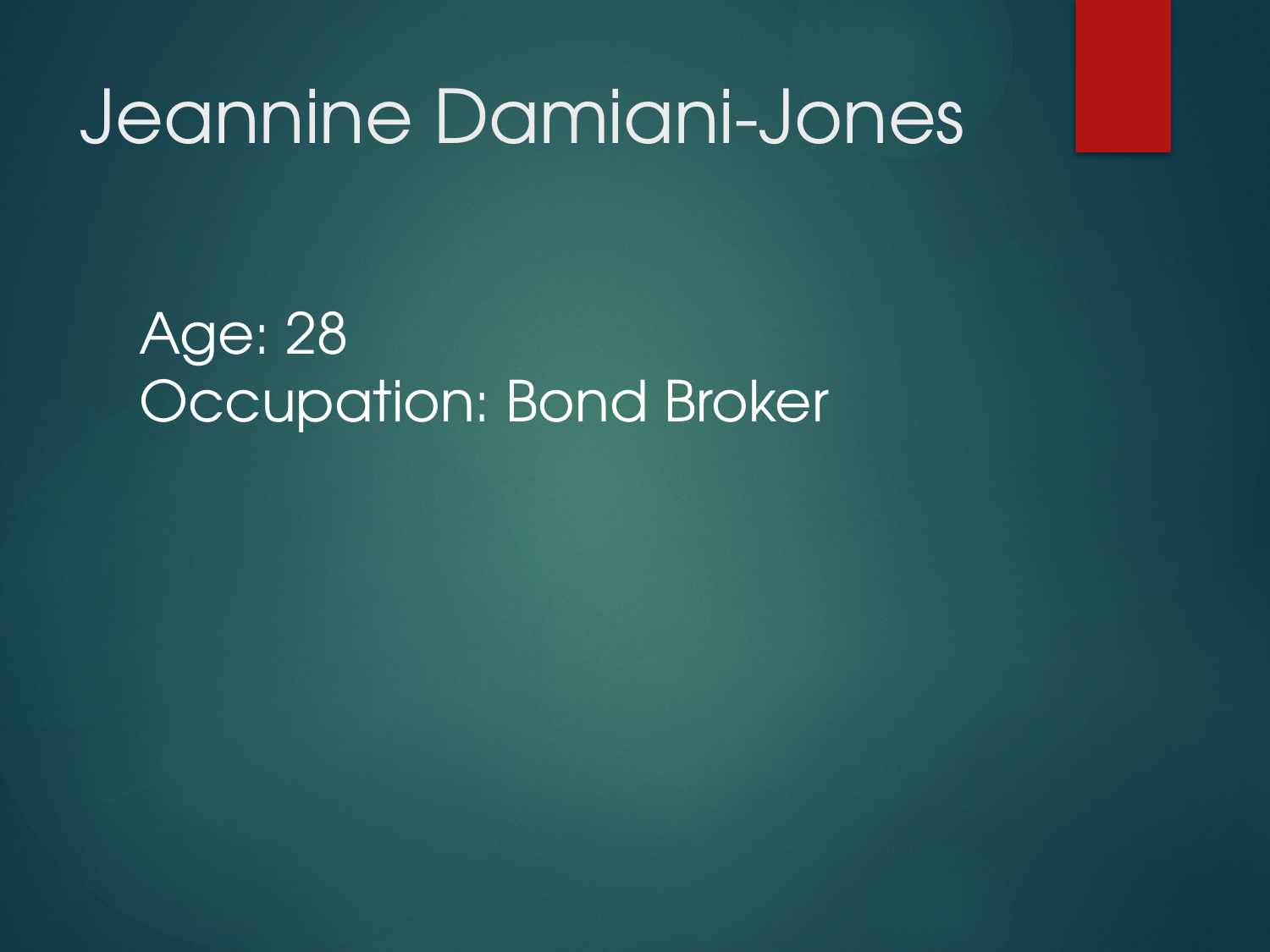

# Jeannine Damiani-Jones

Age: 28
Occupation: Bond Broker